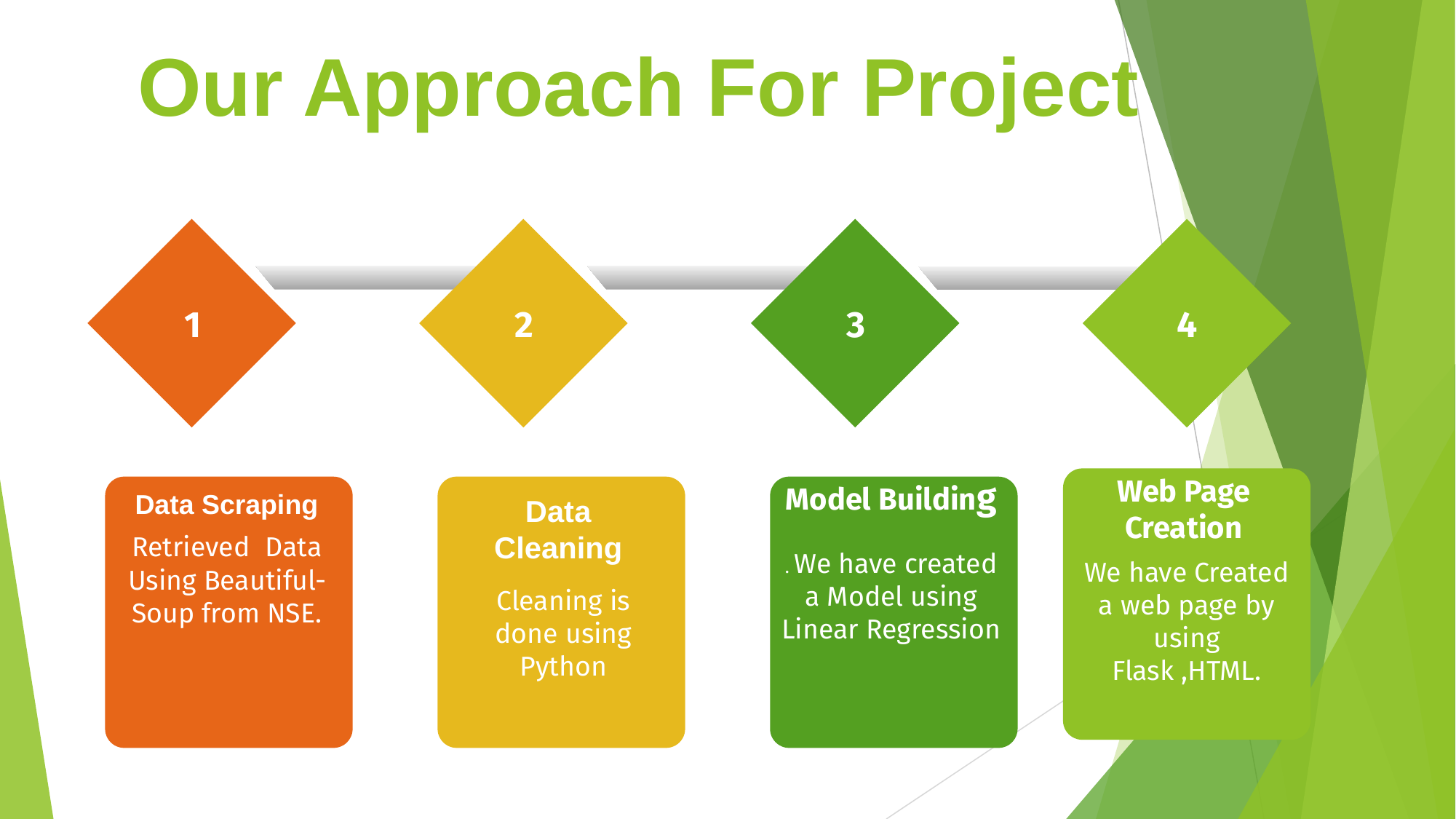

Our Approach For Project

1
2
3
4
Web Page Creation

Model Building
. We have created a Model using Linear Regression

We have Created a web page by using Flask ,HTML.

Data Scraping
Retrieved  Data Using Beautiful-Soup from NSE.
Data Cleaning
Cleaning is done using Python